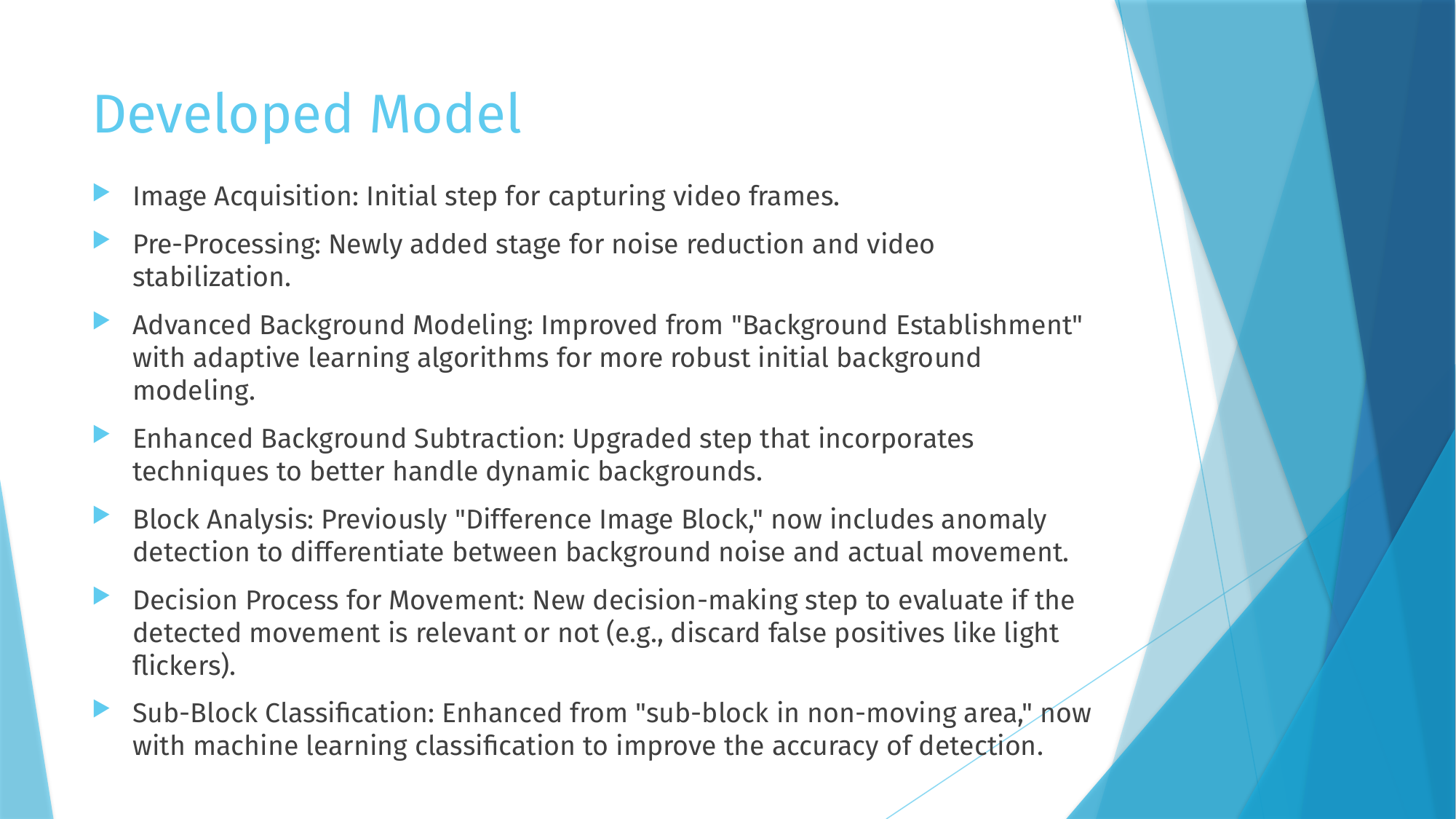

# Developed Model
Image Acquisition: Initial step for capturing video frames.
Pre-Processing: Newly added stage for noise reduction and video stabilization.
Advanced Background Modeling: Improved from "Background Establishment" with adaptive learning algorithms for more robust initial background modeling.
Enhanced Background Subtraction: Upgraded step that incorporates techniques to better handle dynamic backgrounds.
Block Analysis: Previously "Difference Image Block," now includes anomaly detection to differentiate between background noise and actual movement.
Decision Process for Movement: New decision-making step to evaluate if the detected movement is relevant or not (e.g., discard false positives like light flickers).
Sub-Block Classification: Enhanced from "sub-block in non-moving area," now with machine learning classification to improve the accuracy of detection.